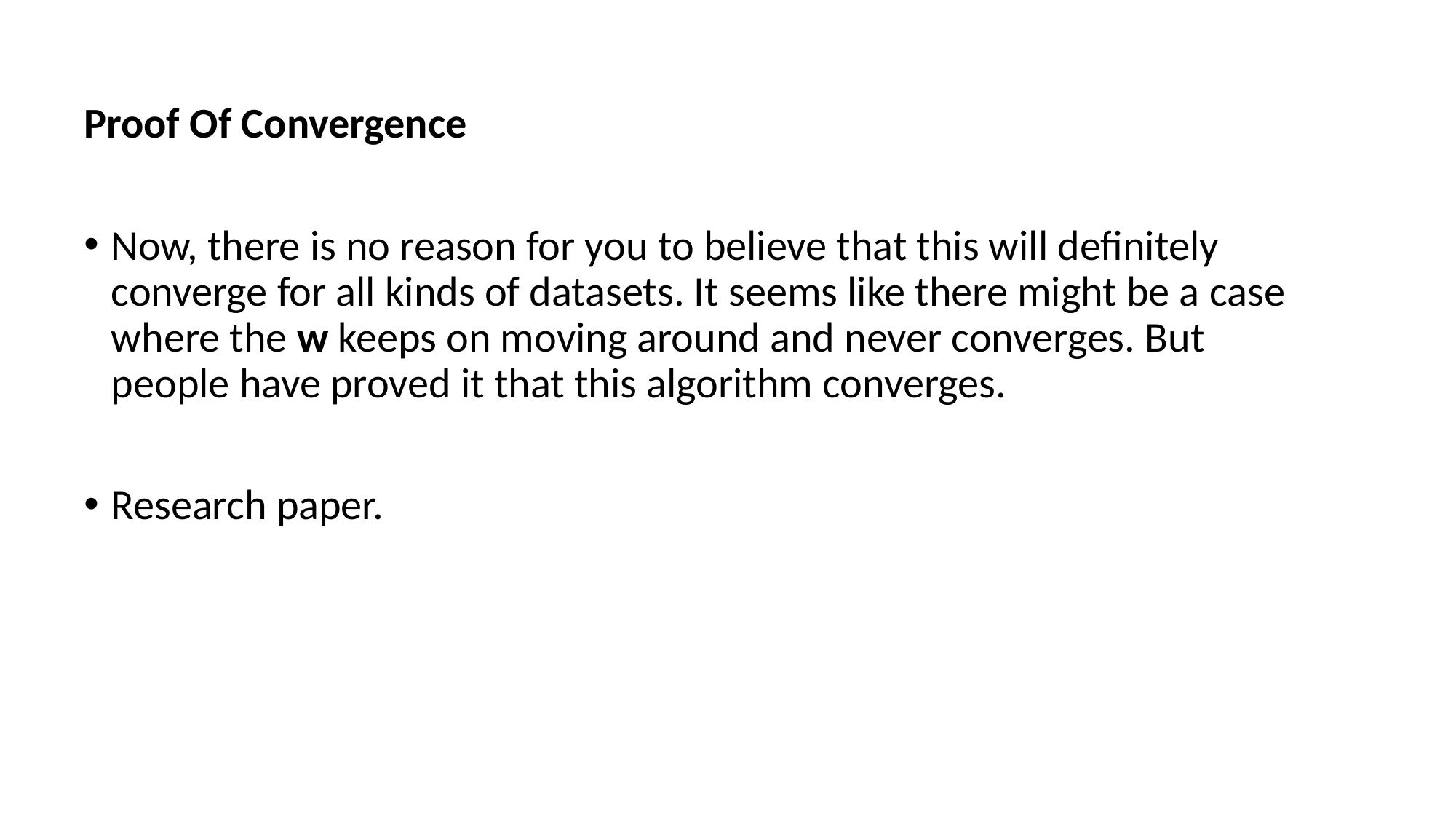

Proof Of Convergence

Now, there is no reason for you to believe that this will definitely converge for all kinds of datasets. It seems like there might be a case where the w keeps on moving around and never converges. But people have proved it that this algorithm converges.

Research paper.